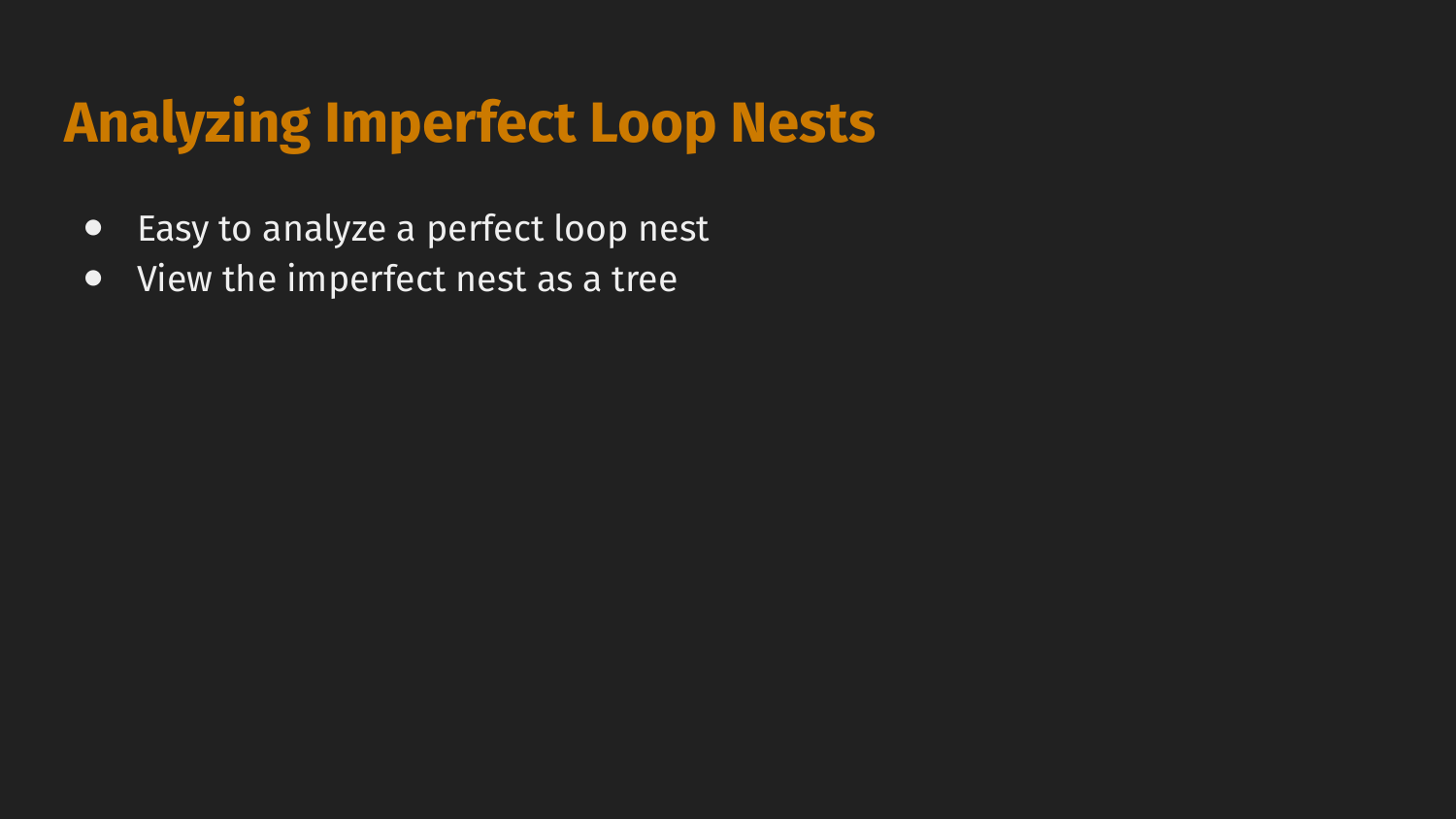

# Analyzing Imperfect Loop Nests
Easy to analyze a perfect loop nest
View the imperfect nest as a tree